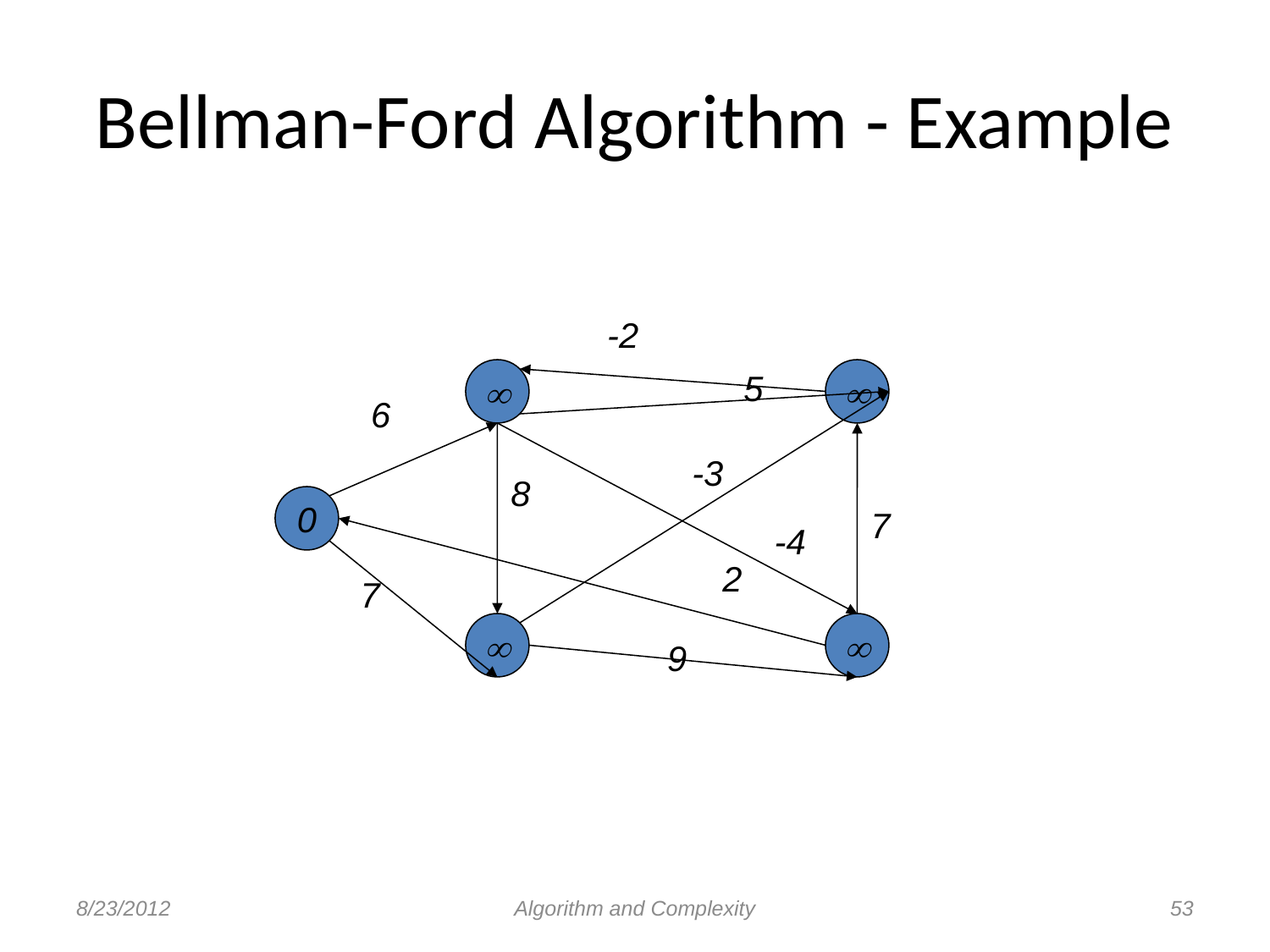

Bellman-Ford Algorithm - Example
-2
∞
5
∞
6
-3
8
0
7
-4
2
7
∞
∞
9
8/23/2012
Algorithm and Complexity
53